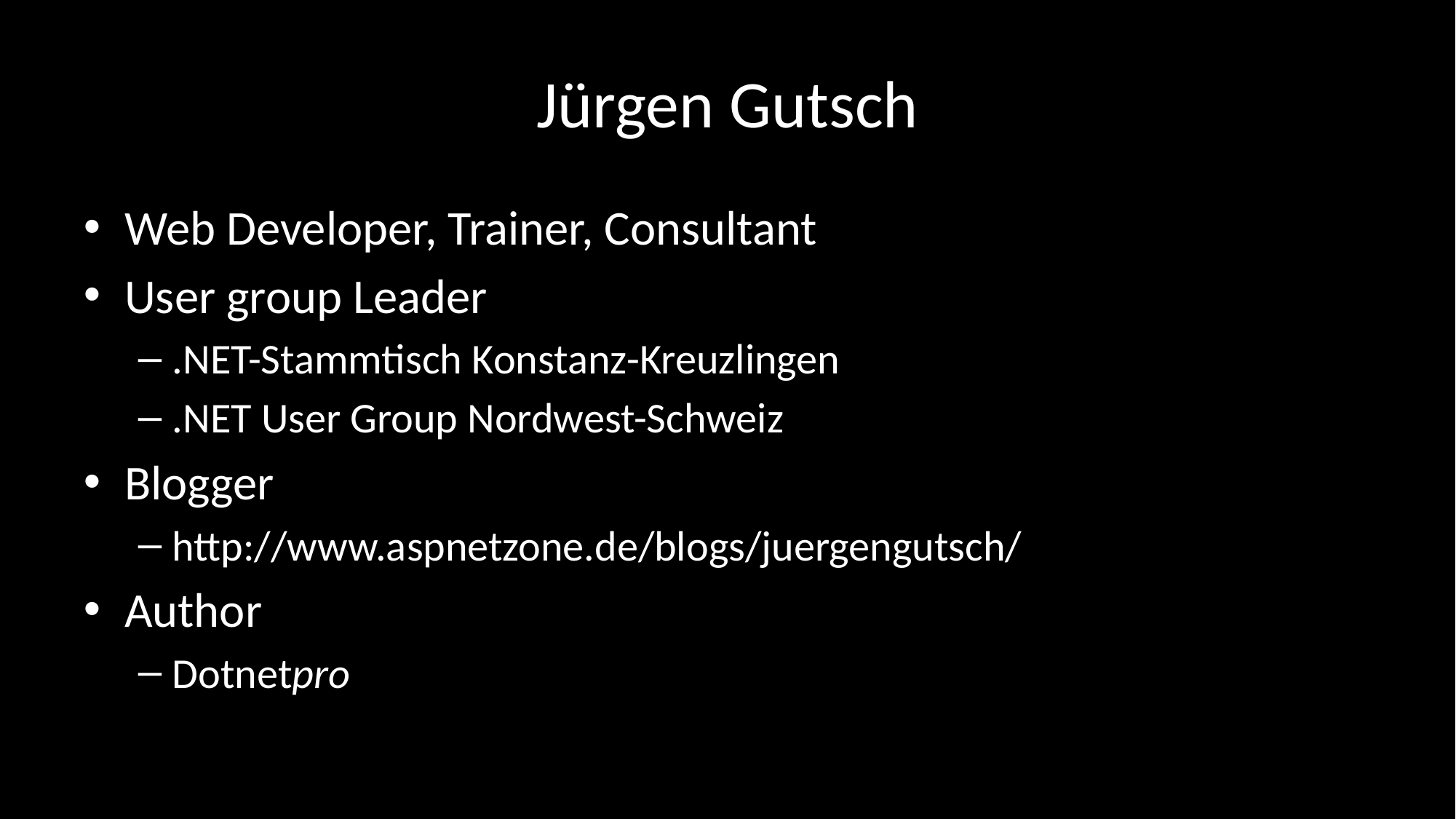

# Jürgen Gutsch
Web Developer, Trainer, Consultant
User group Leader
.NET-Stammtisch Konstanz-Kreuzlingen
.NET User Group Nordwest-Schweiz
Blogger
http://www.aspnetzone.de/blogs/juergengutsch/
Author
Dotnetpro